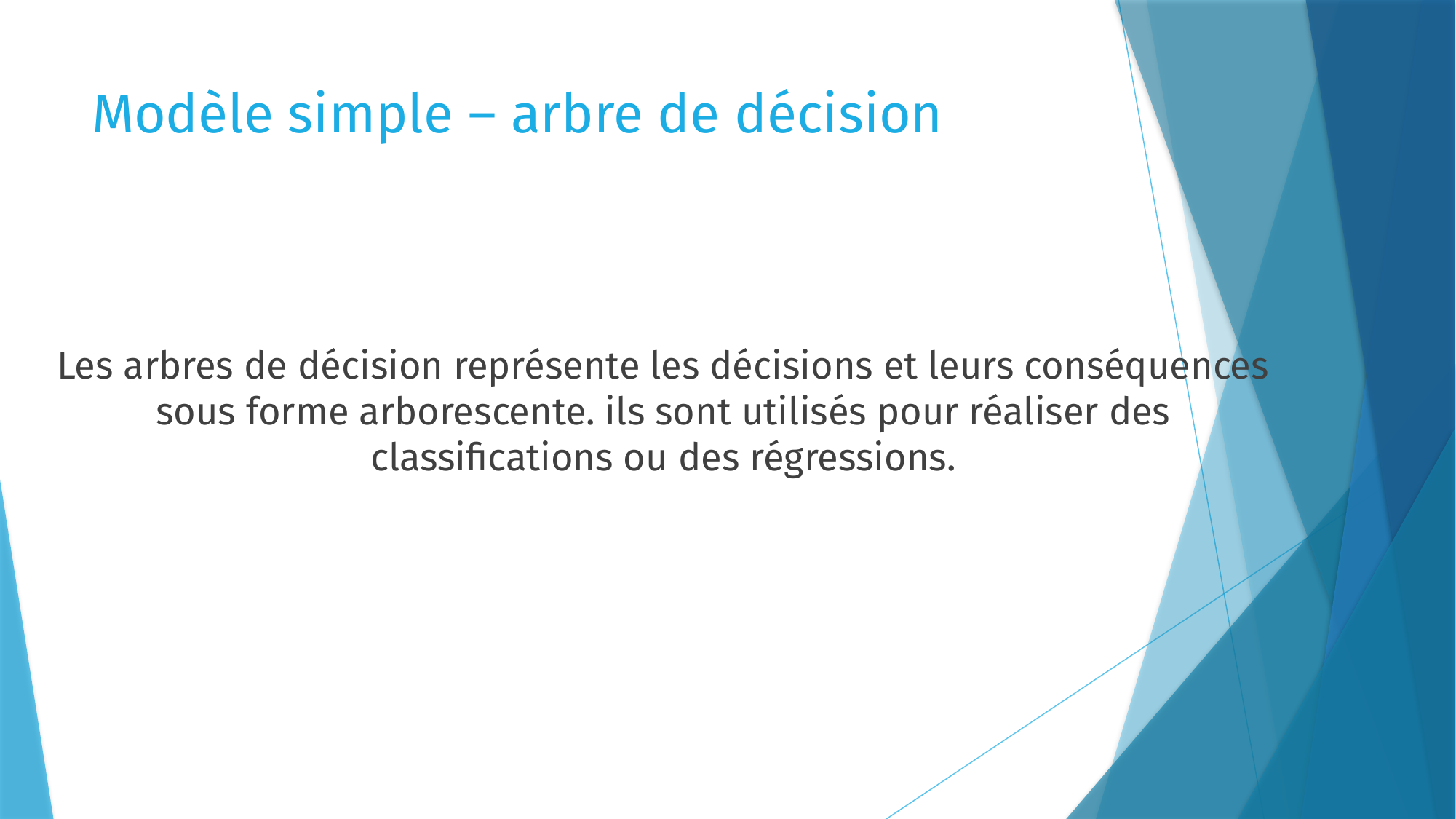

# Modèle simple – arbre de décision
Les arbres de décision représente les décisions et leurs conséquences sous forme arborescente. ils sont utilisés pour réaliser des classifications ou des régressions.